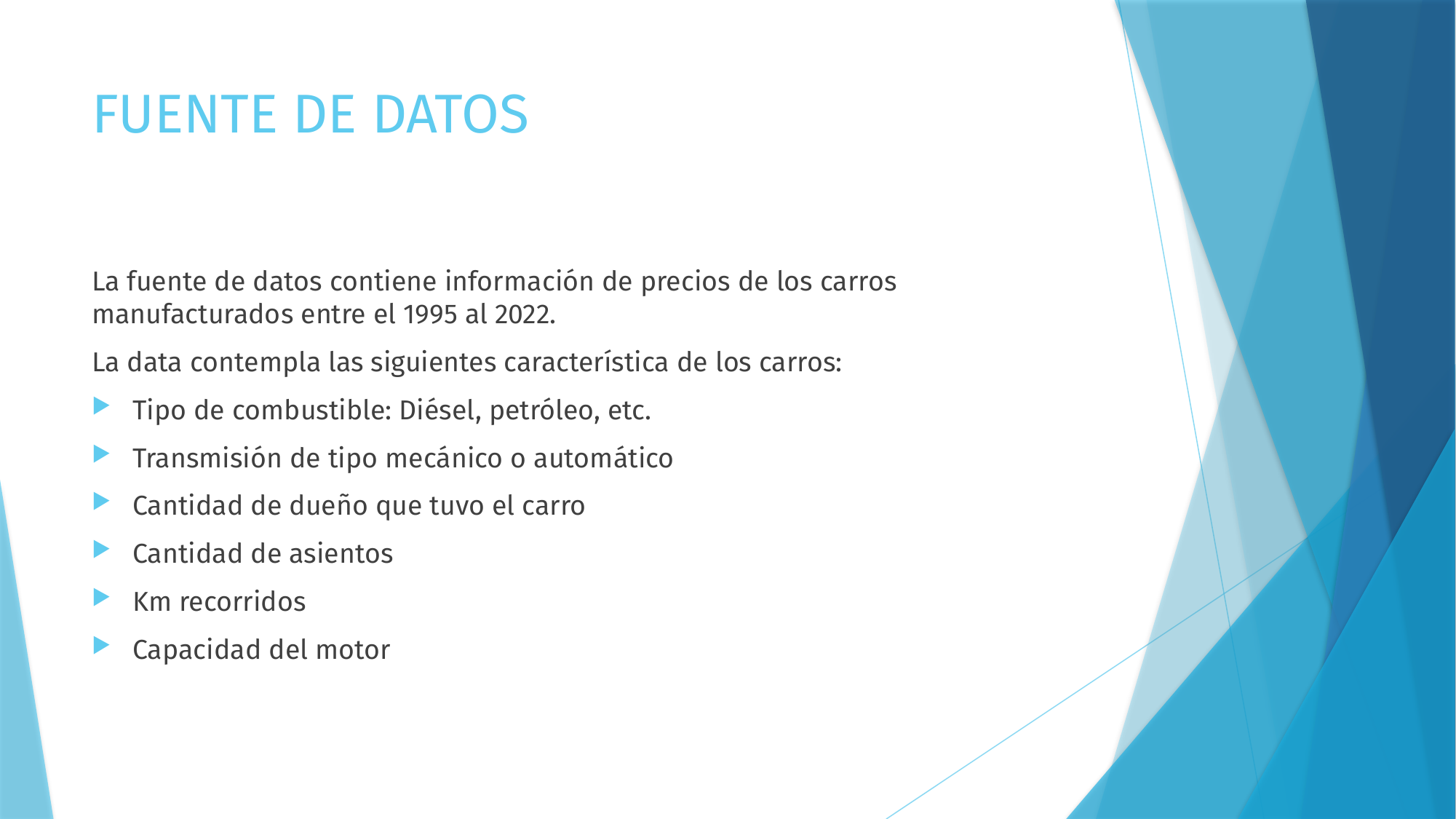

# FUENTE DE DATOS
La fuente de datos contiene información de precios de los carros manufacturados entre el 1995 al 2022.
La data contempla las siguientes característica de los carros:
Tipo de combustible: Diésel, petróleo, etc.
Transmisión de tipo mecánico o automático
Cantidad de dueño que tuvo el carro
Cantidad de asientos
Km recorridos
Capacidad del motor